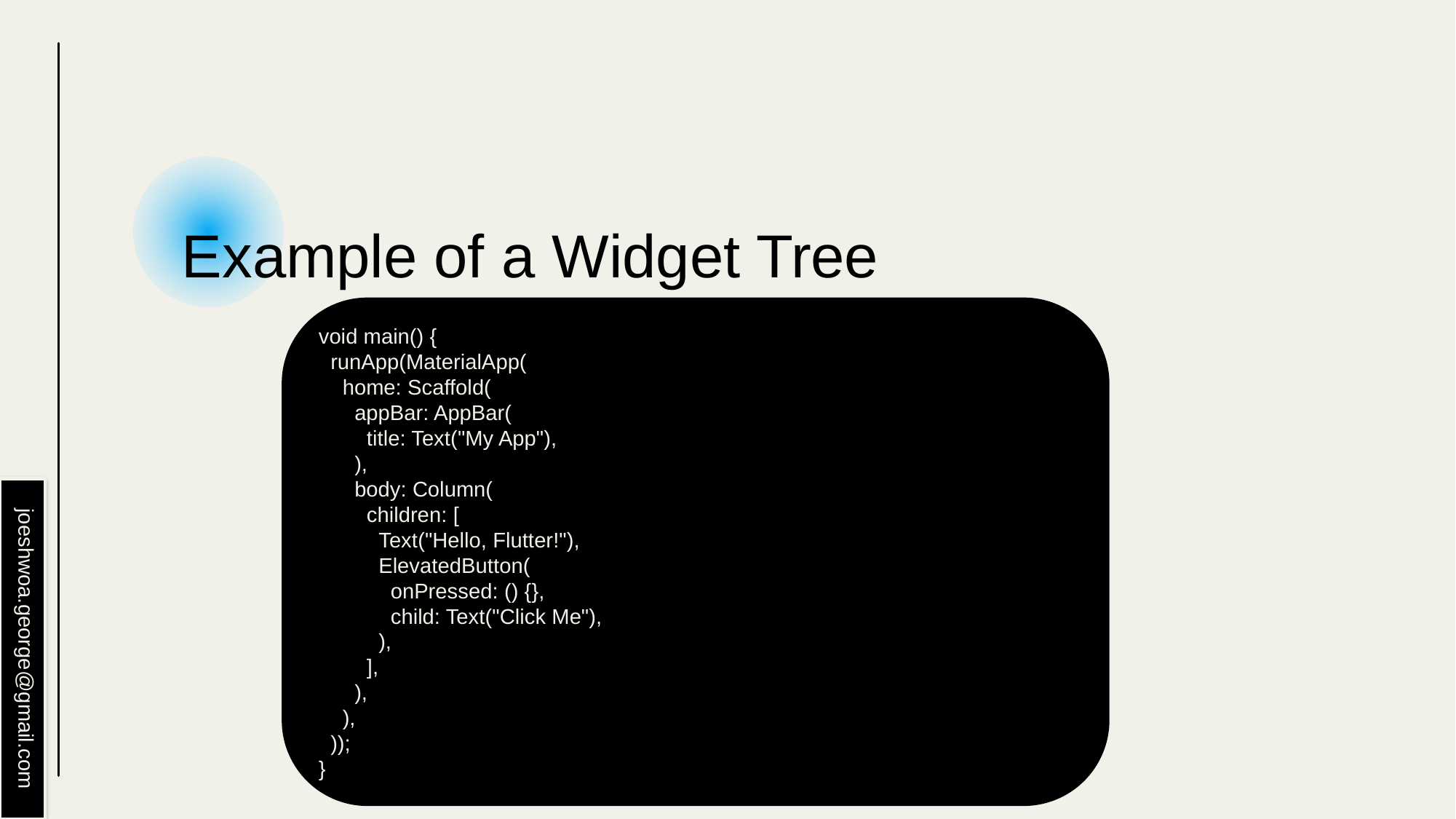

# Example of a Widget Tree
void main() {
  runApp(MaterialApp(
    home: Scaffold(
      appBar: AppBar(
        title: Text("My App"),
      ),
      body: Column(
        children: [
          Text("Hello, Flutter!"),
          ElevatedButton(
            onPressed: () {},
            child: Text("Click Me"),
          ),
        ],
      ),
    ),
  ));
}

joeshwoa.george@gmail.com